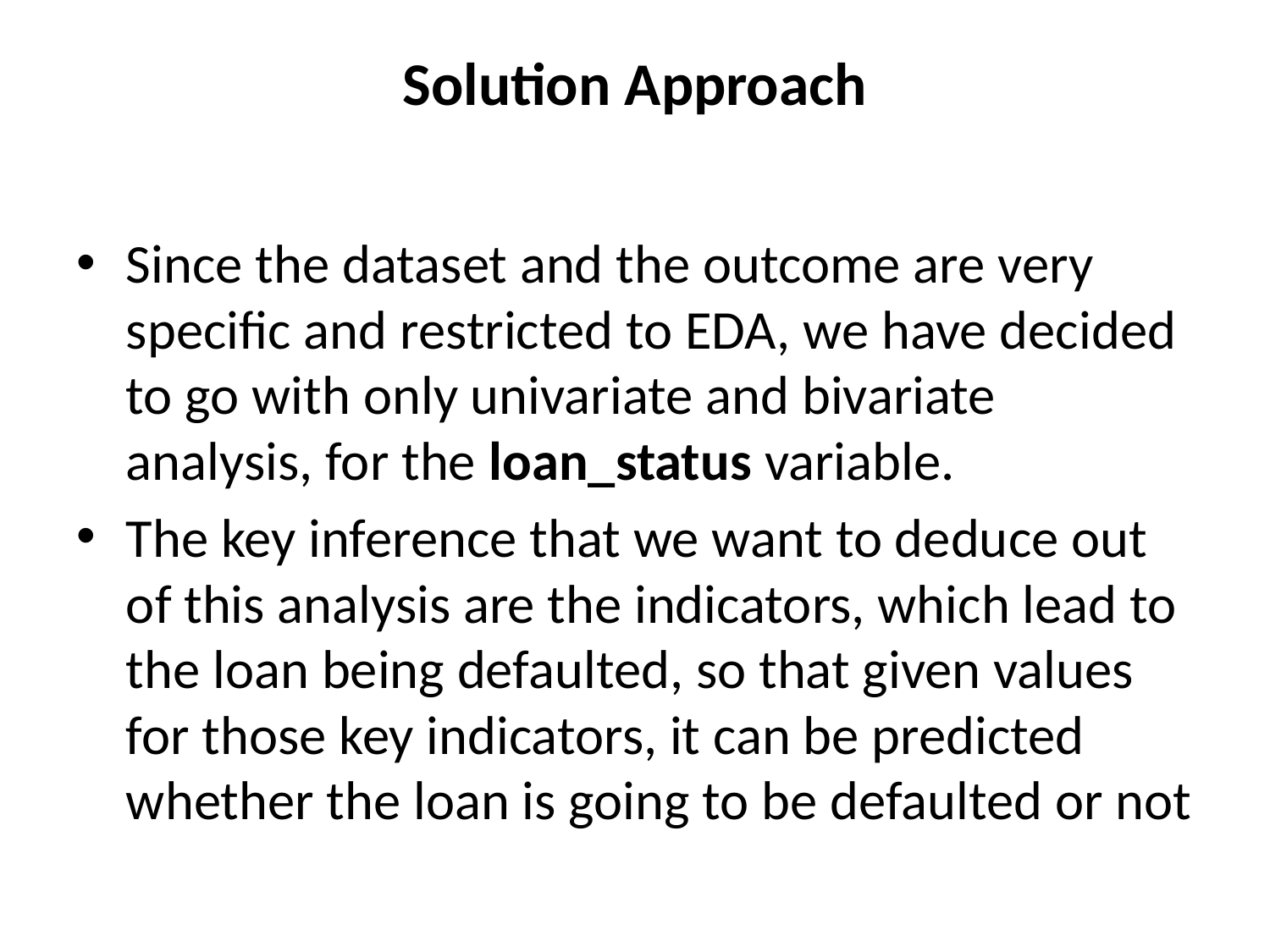

# Solution Approach
Since the dataset and the outcome are very specific and restricted to EDA, we have decided to go with only univariate and bivariate analysis, for the loan_status variable.
The key inference that we want to deduce out of this analysis are the indicators, which lead to the loan being defaulted, so that given values for those key indicators, it can be predicted whether the loan is going to be defaulted or not